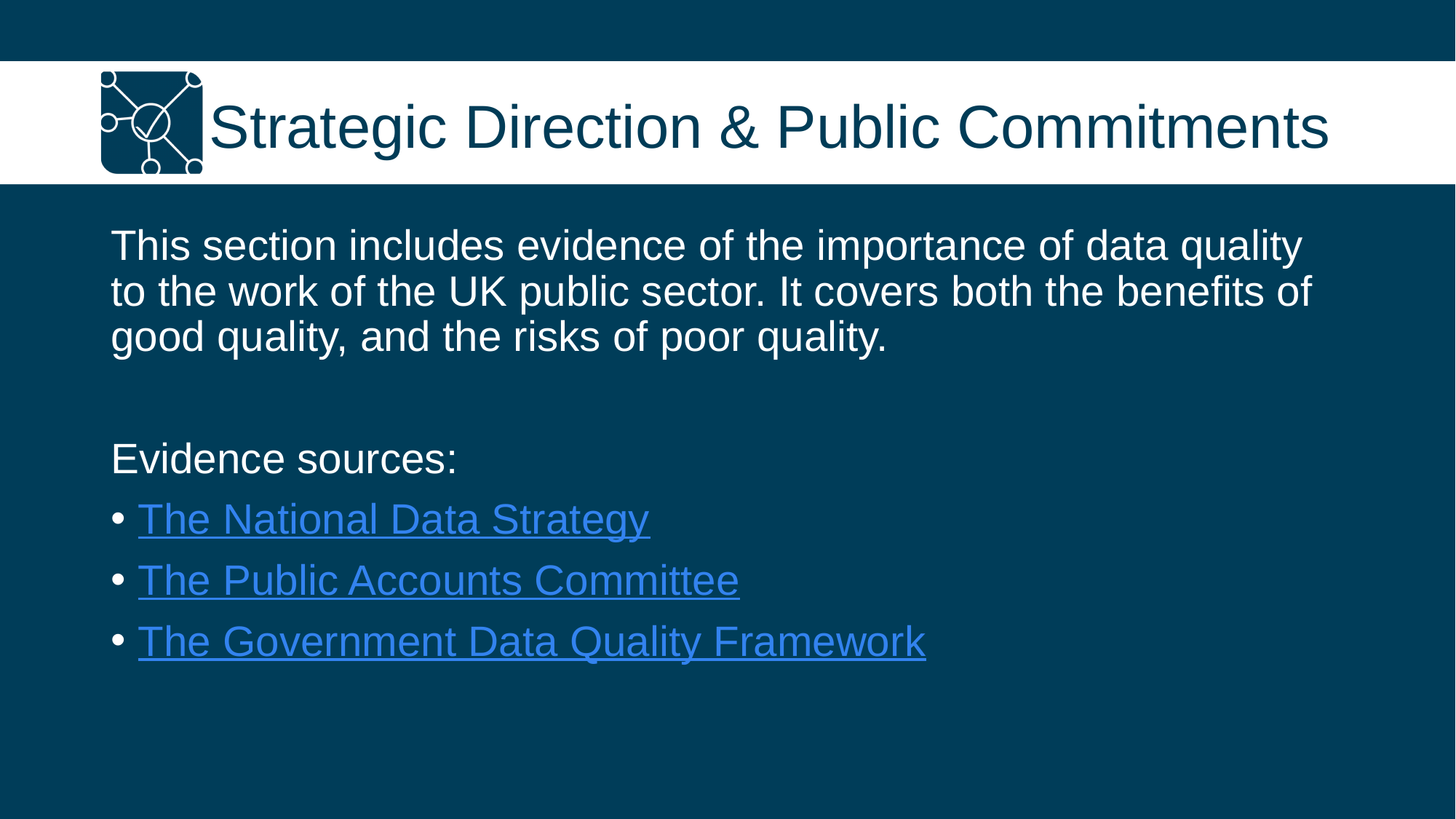

# Strategic Direction & Public Commitments
This section includes evidence of the importance of data quality to the work of the UK public sector. It covers both the benefits of good quality, and the risks of poor quality.

Evidence sources:
The National Data Strategy
The Public Accounts Committee
The Government Data Quality Framework
4